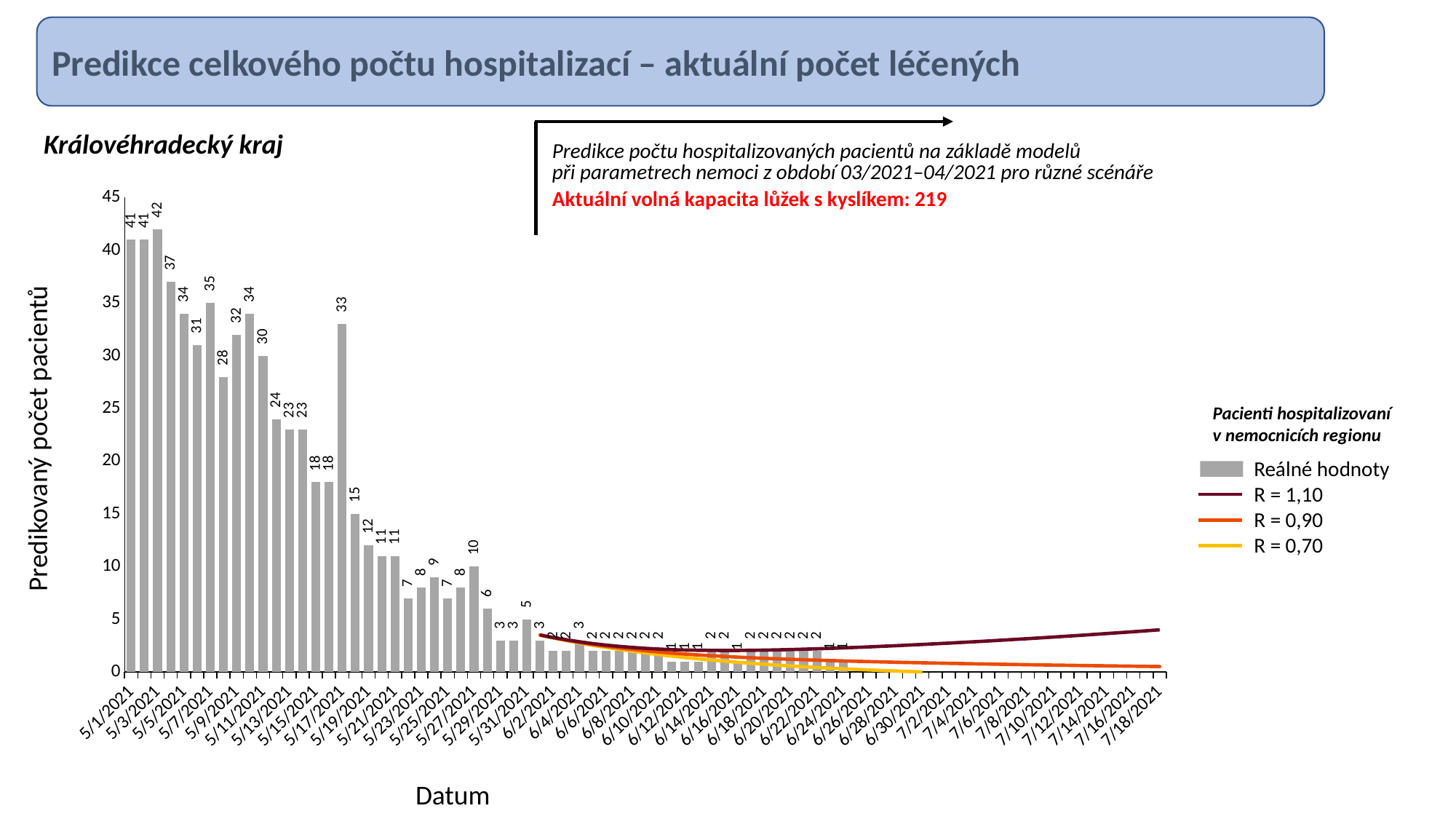

Predikce celkového počtu hospitalizací – aktuální počet léčených
Královéhradecký kraj
| Predikce počtu hospitalizovaných pacientů na základě modelů při parametrech nemoci z období 03/2021–04/2021 pro různé scénáře |
| --- |
| Aktuální volná kapacita lůžek s kyslíkem: 219 |

### Chart

| Category |  |  |  |  |  |  |
|---|---|---|---|---|---|---|
| 44317 | 41.0 | None | None | None | None | None |
| 44318 | 41.0 | None | None | None | None | None |
| 44319 | 42.0 | None | None | None | None | None |
| 44320 | 37.0 | None | None | None | None | None |
| 44321 | 34.0 | None | None | None | None | None |
| 44322 | 31.0 | None | None | None | None | None |
| 44323 | 35.0 | None | None | None | None | None |
| 44324 | 28.0 | None | None | None | None | None |
| 44325 | 32.0 | None | None | None | None | None |
| 44326 | 34.0 | None | None | None | None | None |
| 44327 | 30.0 | None | None | None | None | None |
| 44328 | 24.0 | None | None | None | None | None |
| 44329 | 23.0 | None | None | None | None | None |
| 44330 | 23.0 | None | None | None | None | None |
| 44331 | 18.0 | None | None | None | None | None |
| 44332 | 18.0 | None | None | None | None | None |
| 44333 | 33.0 | None | None | None | None | None |
| 44334 | 15.0 | None | None | None | None | None |
| 44335 | 12.0 | None | None | None | None | None |
| 44336 | 11.0 | None | None | None | None | None |
| 44337 | 11.0 | None | None | None | None | None |
| 44338 | 7.0 | None | None | None | None | None |
| 44339 | 8.0 | None | None | None | None | None |
| 44340 | 9.0 | None | None | None | None | None |
| 44341 | 7.0 | None | None | None | None | None |
| 44342 | 8.0 | None | None | None | None | None |
| 44343 | 10.0 | None | None | None | None | None |
| 44344 | 6.0 | None | None | None | None | None |
| 44345 | 3.0 | None | None | None | None | None |
| 44346 | 3.0 | None | None | None | None | None |
| 44347 | 5.0 | None | None | None | None | None |
| 44348 | 3.0 | 3.4998373722437406 | None | 3.5083991227444065 | 3.516960873245073 | None |
| 44349 | 2.0 | 3.2309384972325317 | None | 3.2539618306492306 | 3.2772229904687253 | None |
| 44350 | 2.0 | 2.9821793908480743 | None | 3.0231732880885334 | 3.06444998276415 | None |
| 44351 | 3.0 | 2.747236346346246 | None | 2.8082348606548075 | 2.869293875570732 | None |
| 44352 | 2.0 | 2.528714249694823 | None | 2.612287585450214 | 2.6968388251693423 | None |
| 44353 | 2.0 | 2.3329724074488394 | None | 2.4427601328611006 | 2.5558412913961224 | None |
| 44354 | 2.0 | 2.150325903204052 | None | 2.290619712740905 | 2.4382399646346564 | None |
| 44355 | 2.0 | 1.9727923375153025 | None | 2.1473755325793196 | 2.335610791947812 | None |
| 44356 | 2.0 | 1.8063259371539124 | None | 2.0173566814254853 | 2.2498625868224718 | None |
| 44357 | 2.0 | 1.651605038561308 | None | 1.9004613277979374 | 2.180022594339243 | None |
| 44358 | 1.0 | 1.5062096965875644 | None | 1.7936138893728366 | 2.1235695126099965 | None |
| 44359 | 1.0 | 1.373971012261407 | None | 1.701004928434451 | 2.0855217889877147 | None |
| 44360 | 1.0 | 1.2540881500702858 | None | 1.621666615559704 | 2.065054548346792 | None |
| 44361 | 2.0 | 1.1394319499484047 | None | 1.5477735580716159 | 2.0532045829408956 | None |
| 44362 | 2.0 | 1.028400004885496 | None | 1.4770983140322924 | 2.047224196477674 | None |
| 44363 | 1.0 | 0.9246487145455886 | None | 1.4124289098516138 | 2.048973930968141 | None |
| 44364 | 2.0 | 0.8284297555938555 | None | 1.3539629409676492 | 2.0592384285573426 | None |
| 44365 | 2.0 | 0.7382362987415043 | None | 1.3004252996589125 | 2.0767761795870845 | None |
| 44366 | 2.0 | 0.6539599937198481 | None | 1.2512592612798001 | 2.1009119723335616 | None |
| 44367 | 2.0 | 0.5765082210753123 | None | 1.2072334769769606 | 2.132190815620217 | None |
| 44368 | 2.0 | 0.5023538810159831 | None | 1.1649913610477938 | 2.1663179510381765 | None |
| 44369 | 2.0 | 0.43224109707710456 | None | 1.1247906200627544 | 2.2034386101235883 | None |
| 44370 | 1.0 | 0.366981811846726 | None | 1.0873776548394183 | 2.244851750840294 | None |
| 44371 | 1.0 | 0.30577396343102903 | None | 1.0522684138444736 | 2.290131026004324 | None |
| 44372 | 0.0 | 0.24799675060898035 | None | 1.0187537937372881 | 2.3382890581244373 | None |
| 44373 | 0.0 | 0.193993913948009 | None | 0.9872427113793303 | 2.3893539527497323 | None |
| 44374 | 0.0 | 0.14398789038385523 | None | 0.9577973160881386 | 2.4436723904956583 | None |
| 44375 | 0.0 | 0.09575652338001465 | None | 0.9284716978402683 | 2.4990317142601954 | None |
| 44376 | 0.0 | 0.05136377387907065 | None | 0.9009924343997435 | 2.5570828690508476 | None |
| 44377 | 0.0 | 0.009646850654200234 | None | 0.8747125419613129 | 2.617602672920465 | None |
| 44378 | 0.0 | None | None | 0.8492637131853593 | 2.679785861224999 | None |
| 44379 | 0.0 | None | None | 0.8242909693846436 | 2.7436200275701337 | None |
| 44380 | 0.0 | None | None | 0.8008197367654413 | 2.8098909506084 | None |
| 44381 | 0.0 | None | None | 0.7783312644222533 | 2.87822881633444 | None |
| 44382 | 0.0 | None | None | 0.7560274006574834 | 2.947594432621447 | None |
| 44383 | 0.0 | None | None | 0.7344855187313786 | 3.0189792783485734 | None |
| 44384 | 0.0 | None | None | 0.7135800762846248 | 3.0920526012509812 | None |
| 44385 | 0.0 | None | None | 0.693471832286807 | 3.166888350081763 | None |
| 44386 | 0.0 | None | None | 0.6738542816896113 | 3.243121269432126 | None |
| 44387 | 0.0 | None | None | 0.6550389174986248 | 3.321249114632251 | None |
| 44388 | 0.0 | None | None | 0.6367509974162651 | 3.401231902803318 | None |
| 44389 | 0.0 | None | None | 0.6185552068999176 | 3.4821642908797648 | None |
| 44390 | 0.0 | None | None | 0.6009070860308812 | 3.565095561211366 | None |
| 44391 | 0.0 | None | None | 0.5839382941829139 | 3.6499722527776655 | None |
| 44392 | 0.0 | None | None | 0.5673602262073336 | 3.7362042141881484 | None |
| 44393 | 0.0 | None | None | 0.550769305269005 | 3.823770606649724 | None |
| 44394 | 0.0 | None | None | 0.5352292437966054 | 3.9135317818442465 | None |
| 44395 | 0.0 | None | None | 0.5197969797213962 | 4.004936801304906 | None |
|  | None | None | None | None | None | None |
|  | None | None | None | None | None | None |
|  | None | None | None | None | None | None |
|  | None | None | None | None | None | None |
|  | None | None | None | None | None | None |
|  | None | None | None | None | None | None |
|  | None | None | None | None | None | None |
|  | None | None | None | None | None | None |
|  | None | None | None | None | None | None |
|  | None | None | None | None | None | None |
|  | None | None | None | None | None | None |
|  | None | None | None | None | None | None |
|  | None | None | None | None | None | None |
|  | None | None | None | None | None | None |
|  | None | None | None | None | None | None |
|  | None | None | None | None | None | None |
|  | None | None | None | None | None | None |
|  | None | None | None | None | None | None |
|  | None | None | None | None | None | None |
|  | None | None | None | None | None | None |
|  | None | None | None | None | None | None |
|  | None | None | None | None | None | None |
|  | None | None | None | None | None | None |
|  | None | None | None | None | None | None |
|  | None | None | None | None | None | None |
|  | None | None | None | None | None | None |
|  | None | None | None | None | None | None |
|  | None | None | None | None | None | None |
|  | None | None | None | None | None | None |
|  | None | None | None | None | None | None |
|  | None | None | None | None | None | None |
|  | None | None | None | None | None | None |
|  | None | None | None | None | None | None |
|  | None | None | None | None | None | None |
|  | None | None | None | None | None | None |
|  | None | None | None | None | None | None |
|  | None | None | None | None | None | None |
|  | None | None | None | None | None | None |
|  | None | None | None | None | None | None |
|  | None | None | None | None | None | None |
|  | None | None | None | None | None | None |
|  | None | None | None | None | None | None |
|  | None | None | None | None | None | None |
|  | None | None | None | None | None | None |
|  | None | None | None | None | None | None |
|  | None | None | None | None | None | None |
|  | None | None | None | None | None | None |
|  | None | None | None | None | None | None |
|  | None | None | None | None | None | None |
|  | None | None | None | None | None | None |
|  | None | None | None | None | None | None |
|  | None | None | None | None | None | None |
|  | None | None | None | None | None | None |
|  | None | None | None | None | None | None |
|  | None | None | None | None | None | None |
|  | None | None | None | None | None | None |
|  | None | None | None | None | None | None |
|  | None | None | None | None | None | None |
|  | None | None | None | None | None | None |
|  | None | None | None | None | None | None |
|  | None | None | None | None | None | None |
|  | None | None | None | None | None | None |
|  | None | None | None | None | None | None |
|  | None | None | None | None | None | None |
|  | None | None | None | None | None | None |
|  | None | None | None | None | None | None |
|  | None | None | None | None | None | None |
|  | None | None | None | None | None | None |
|  | None | None | None | None | None | None |
|  | None | None | None | None | None | None |
|  | None | None | None | None | None | None |
|  | None | None | None | None | None | None |
|  | None | None | None | None | None | None |
|  | None | None | None | None | None | None |
|  | None | None | None | None | None | None |
|  | None | None | None | None | None | None |
|  | None | None | None | None | None | None |
|  | None | None | None | None | None | None |
|  | None | None | None | None | None | None |
|  | None | None | None | None | None | None |
|  | None | None | None | None | None | None |
|  | None | None | None | None | None | None |
|  | None | None | None | None | None | None |
|  | None | None | None | None | None | None |
|  | None | None | None | None | None | None |
|  | None | None | None | None | None | None |
|  | None | None | None | None | None | None |
|  | None | None | None | None | None | None |
|  | None | None | None | None | None | None |
|  | None | None | None | None | None | None |
|  | None | None | None | None | None | None |
|  | None | None | None | None | None | None |
|  | None | None | None | None | None | None |
|  | None | None | None | None | None | None |
|  | None | None | None | None | None | None |
|  | None | None | None | None | None | None |
|  | None | None | None | None | None | None |
|  | None | None | None | None | None | None |
|  | None | None | None | None | None | None |
|  | None | None | None | None | None | None |
|  | None | None | None | None | None | None |
|  | None | None | None | None | None | None |
Pacienti hospitalizovaní v nemocnicích regionu
Predikovaný počet pacientů
Reálné hodnoty
R = 1,10
R = 0,90
R = 0,70

Datum